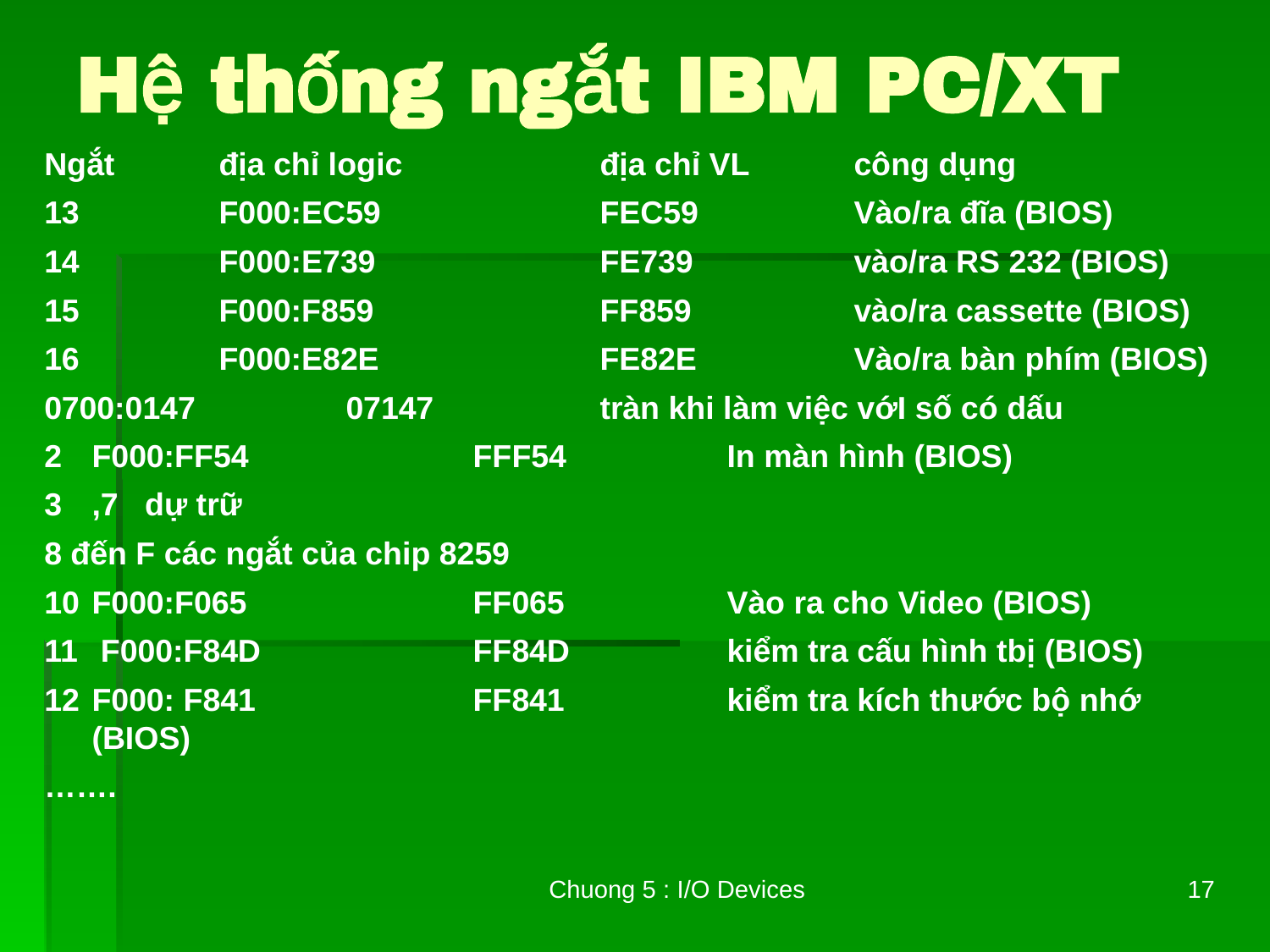

# Hệ thống ngắt IBM PC/XT
Ngắt	địa chỉ logic		địa chỉ VL	công dụng
13		F000:EC59		FEC59		Vào/ra đĩa (BIOS)
14		F000:E739		FE739		vào/ra RS 232 (BIOS)
15		F000:F859		FF859		vào/ra cassette (BIOS)
16		F000:E82E		FE82E		Vào/ra bàn phím (BIOS)
0700:0147		07147		tràn khi làm việc vớI số có dấu
F000:FF54		FFF54		In màn hình (BIOS)
,7   dự trữ
8 đến F các ngắt của chip 8259
F000:F065		FF065		Vào ra cho Video (BIOS)
 F000:F84D		FF84D		kiểm tra cấu hình tbị (BIOS)
F000: F841		FF841		kiểm tra kích thước bộ nhớ  (BIOS)
…….
Chuong 5 : I/O Devices
17